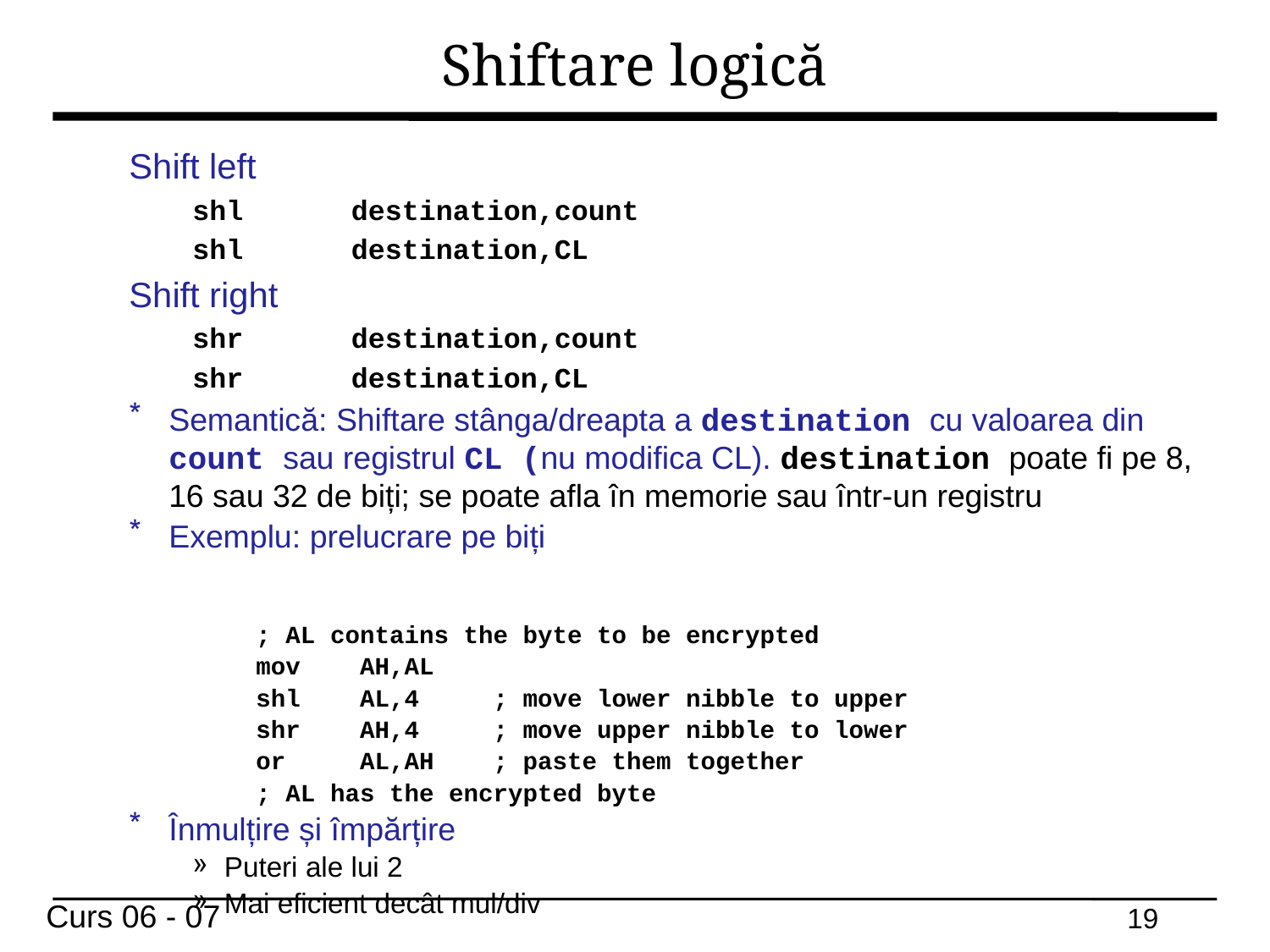

# Shiftare logică
Shift left
shl 	destination,count
shl	destination,CL
Shift right
shr	destination,count
shr	destination,CL
Semantică: Shiftare stânga/dreapta a destination cu valoarea din count sau registrul CL (nu modifica CL). destination poate fi pe 8, 16 sau 32 de biți; se poate afla în memorie sau într-un registru
Exemplu: prelucrare pe biți

; AL contains the byte to be encrypted
mov    AH,AL
shl    AL,4     ; move lower nibble to upper
shr    AH,4     ; move upper nibble to lower
or     AL,AH    ; paste them together
; AL has the encrypted byte
Înmulțire și împărțire
Puteri ale lui 2
Mai eficient decât mul/div